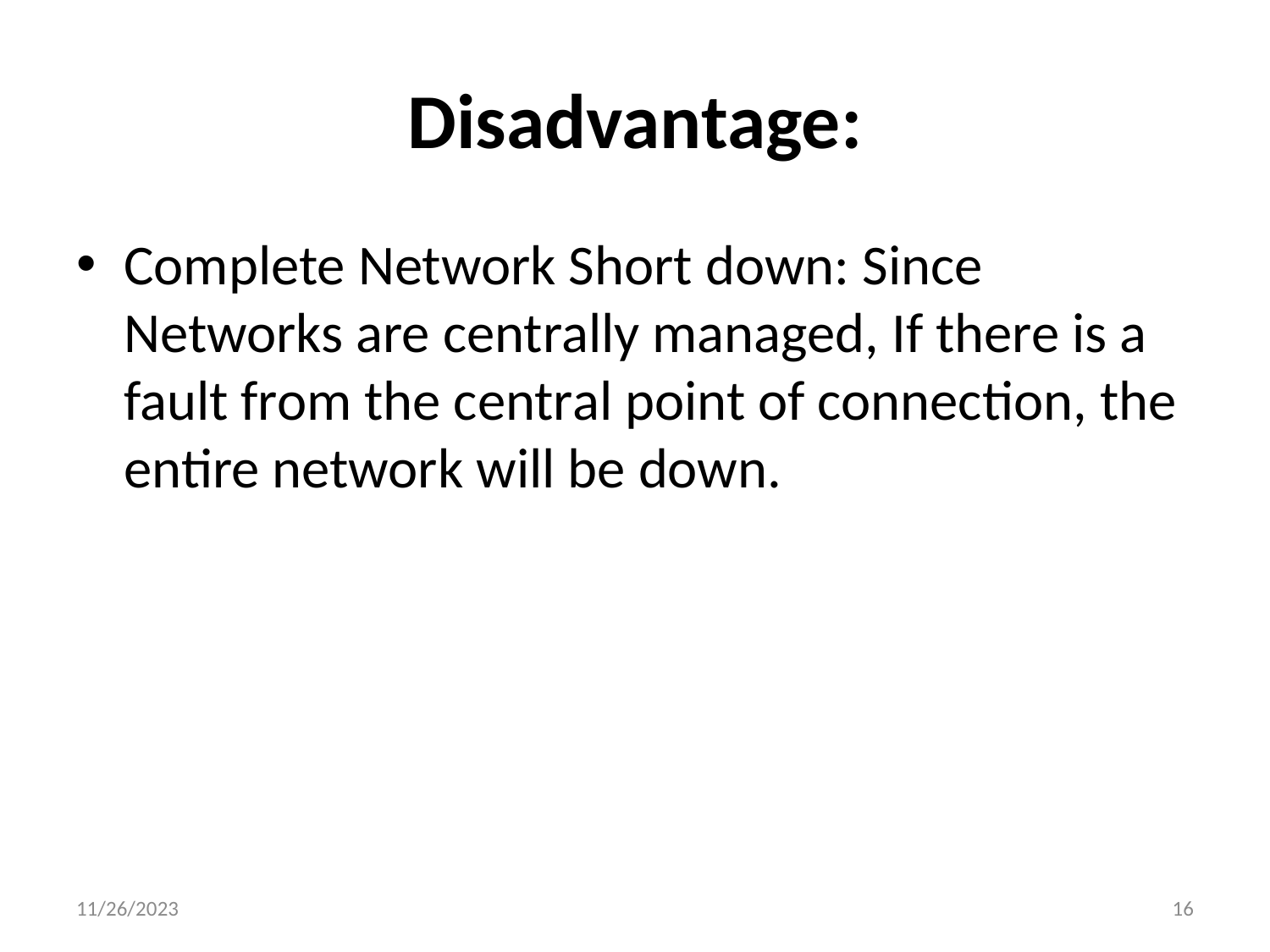

# Disadvantage:
Complete Network Short down: Since Networks are centrally managed, If there is a fault from the central point of connection, the entire network will be down.
11/26/2023
16